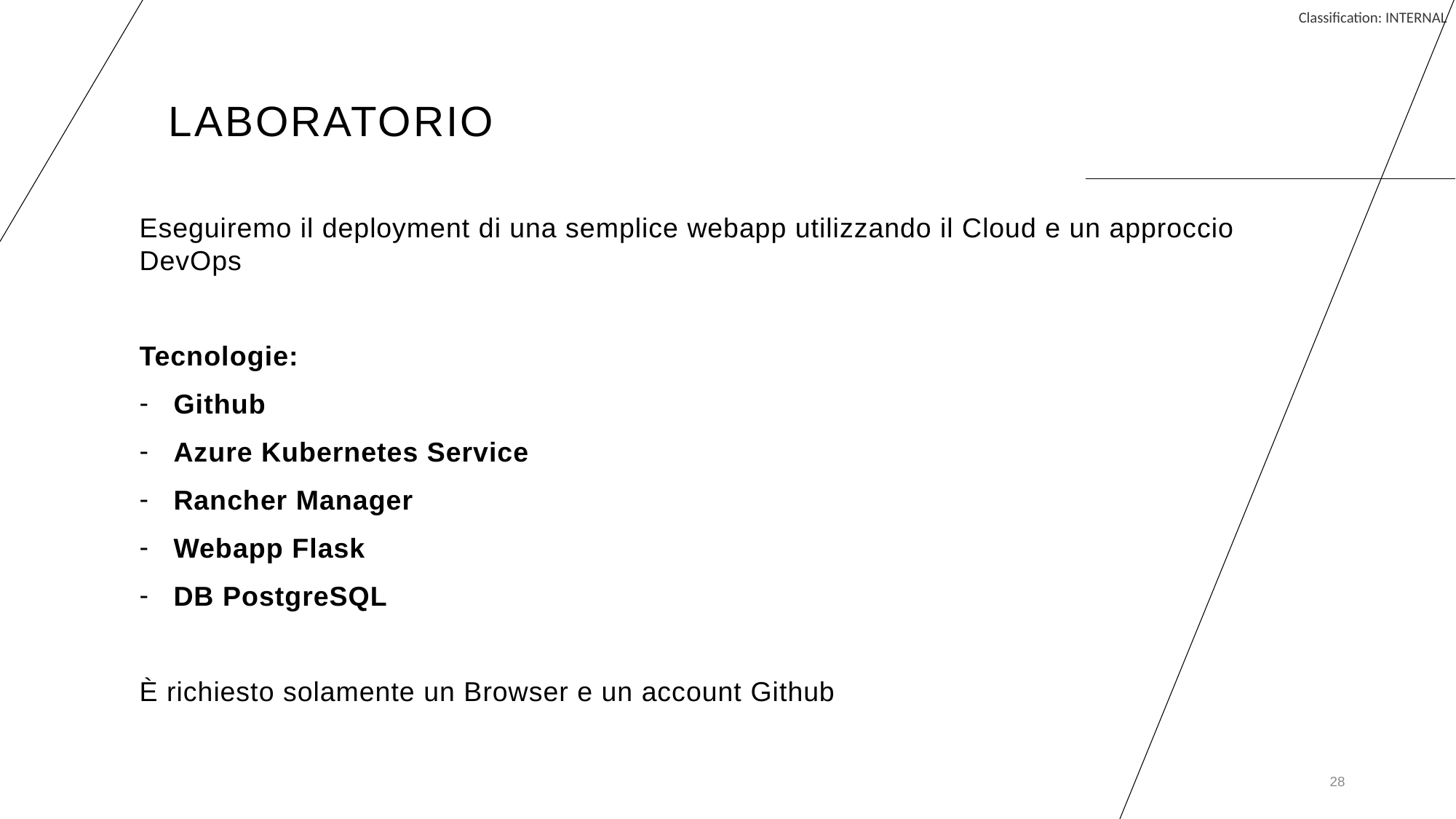

# Laboratorio
Eseguiremo il deployment di una semplice webapp utilizzando il Cloud e un approccio DevOps

Tecnologie:
Github
Azure Kubernetes Service
Rancher Manager
Webapp Flask
DB PostgreSQL

È richiesto solamente un Browser e un account Github
28